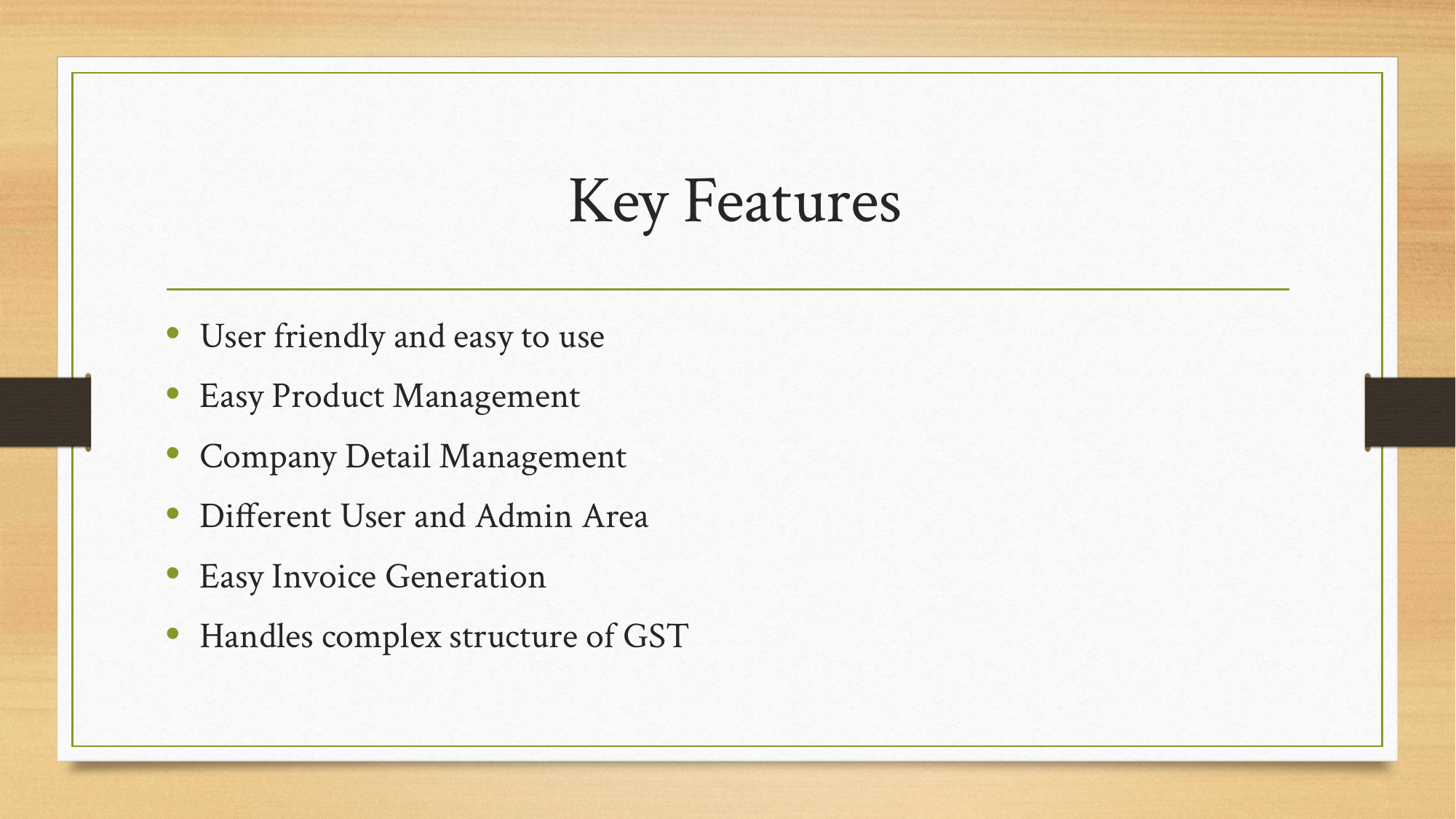

# Key Features
User friendly and easy to use
Easy Product Management
Company Detail Management
Different User and Admin Area
Easy Invoice Generation
Handles complex structure of GST